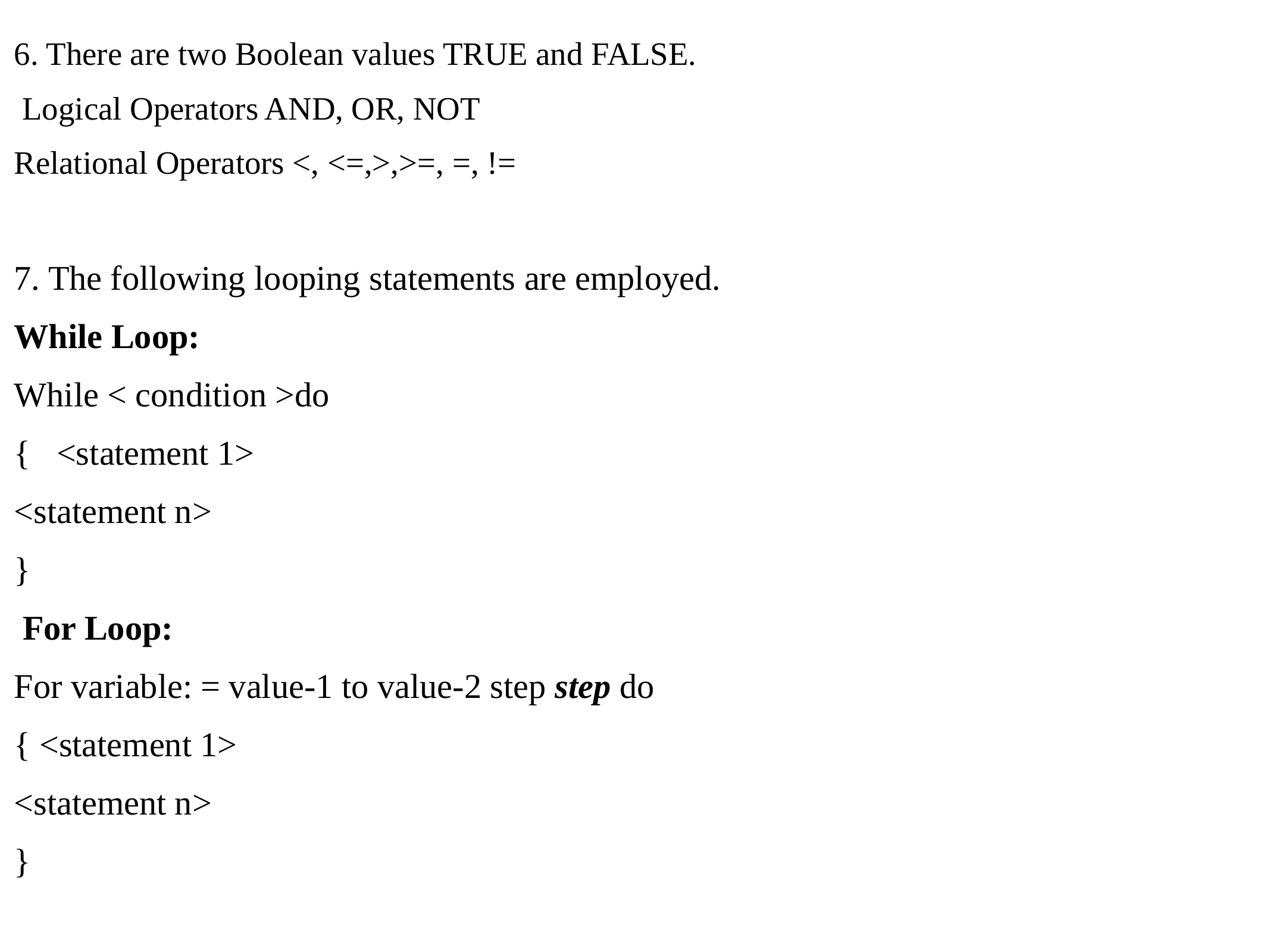

6. There are two Boolean values TRUE and FALSE.
 Logical Operators AND, OR, NOT
Relational Operators <, <=,>,>=, =, !=

7. The following looping statements are employed.
While Loop:
While < condition >do
{   <statement 1>
<statement n>
}
 For Loop:
For variable: = value-1 to value-2 step step do
{ <statement 1>
<statement n>
}